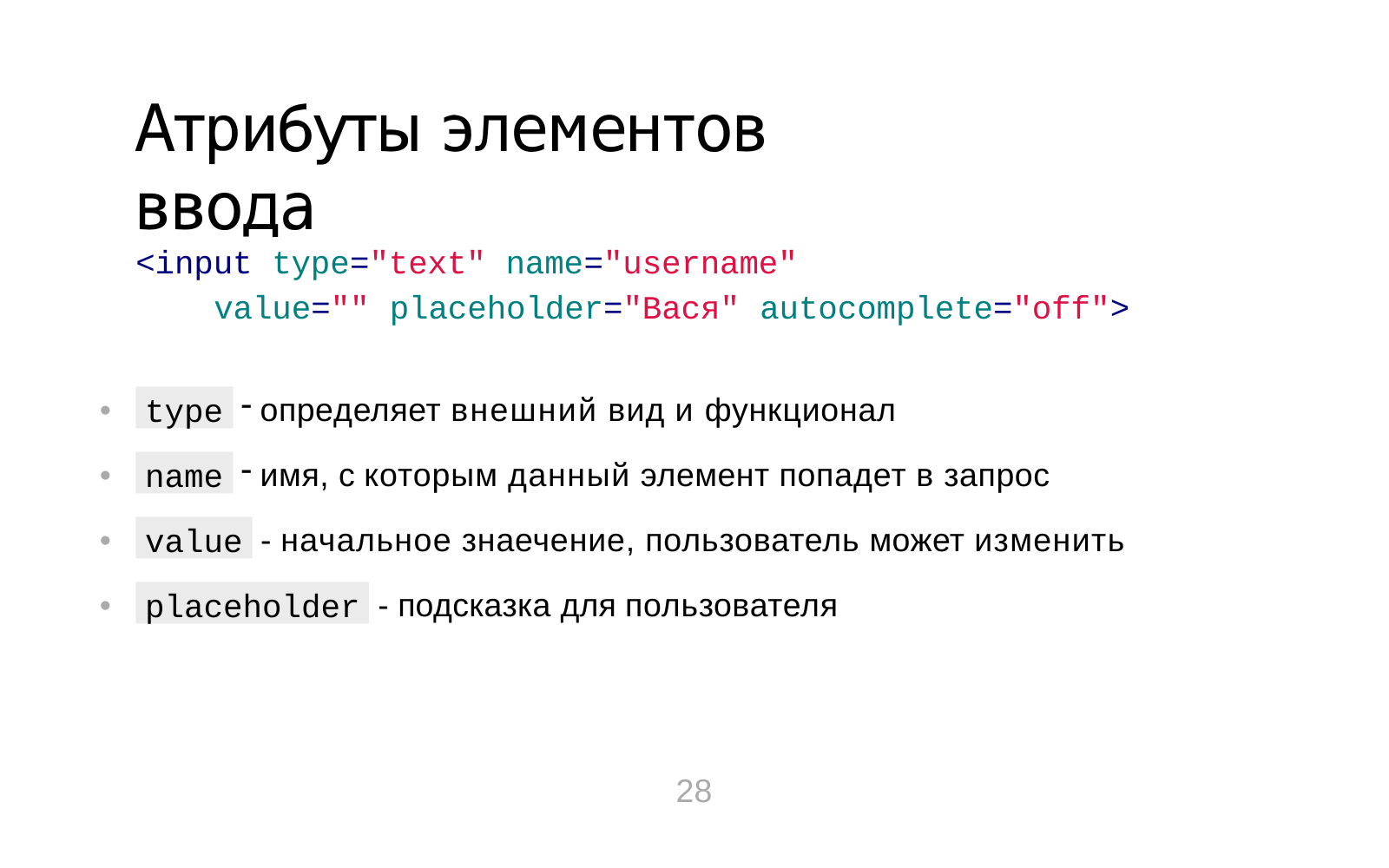

# Атрибуты элементов ввода
<input type="text" name="username"
value="" placeholder="Вася" autocomplete="off">
type
•
•
•
•
определяет внешний вид и функционал
имя, с которым данный элемент попадет в запрос
name
value
- начальное знаечение, пользователь может изменить
placeholder
- подсказка для пользователя
28